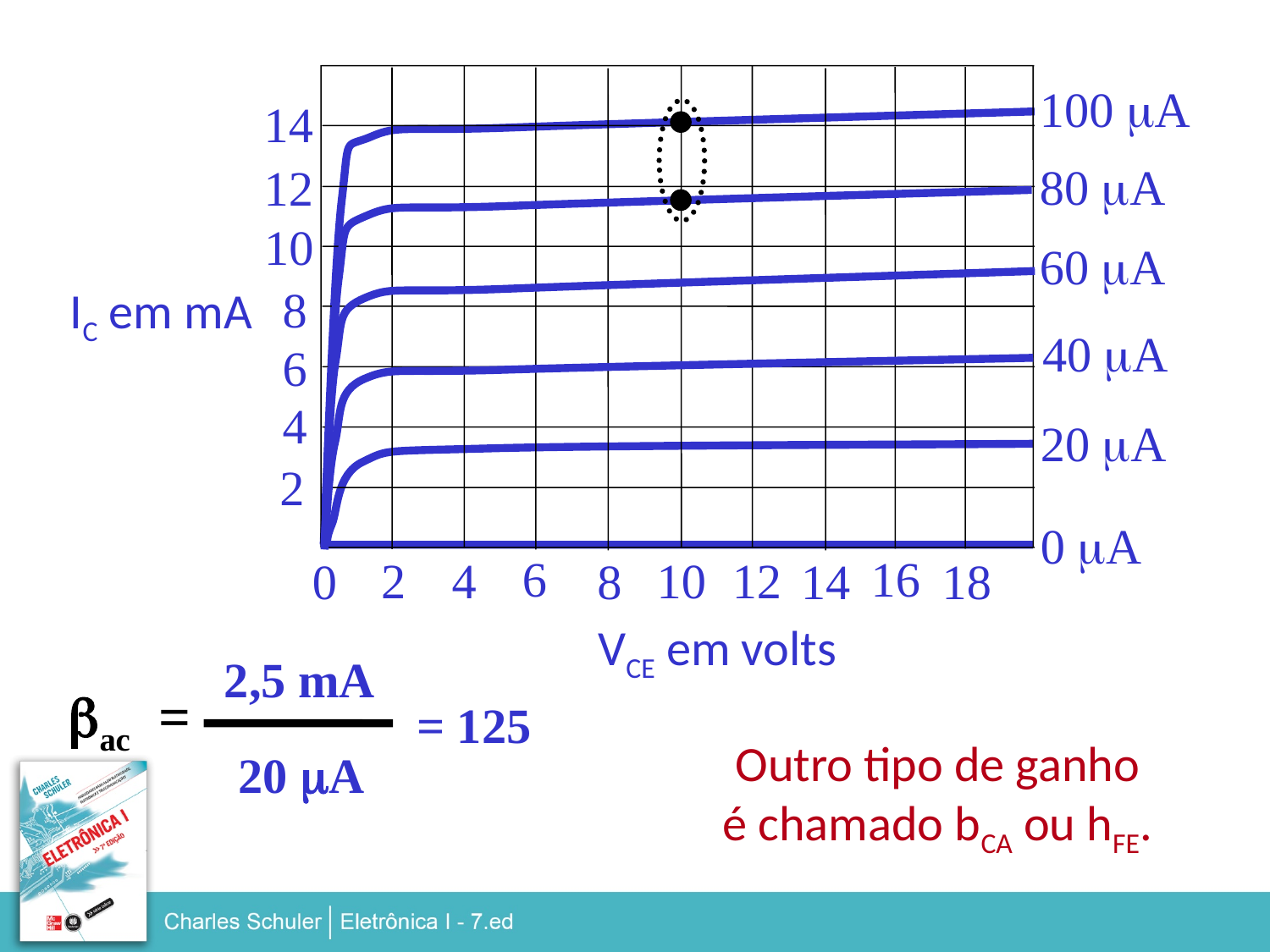

100 μA

14

80 μA

12

10
60 μA

8
IC em mA
40 μA

6
4
20 μA

2
0 μA

6
16
2
4
10
12
0
8
14
18
VCE em volts
ΔIC

2,5 mA
βac  =
= 125

Outro tipo de ganho
é chamado bCA ou hFE.
ΔIB
20 μA